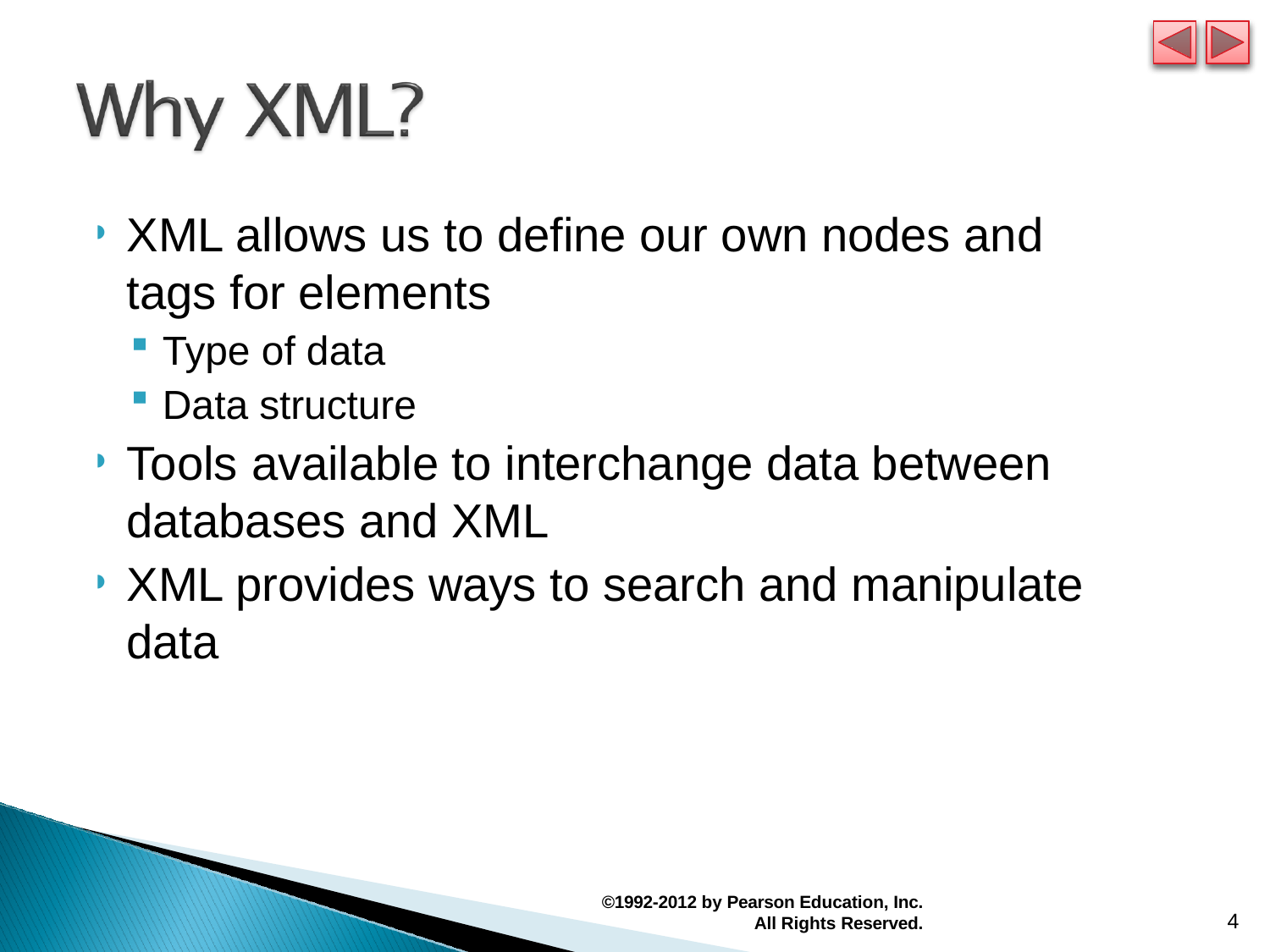

XML allows us to define our own nodes and  tags for elements
Type of data
Data structure
Tools available to interchange data between  databases and XML
XML provides ways to search and manipulate  data
©1992-2012 by Pearson Education, Inc.
All Rights Reserved.
4